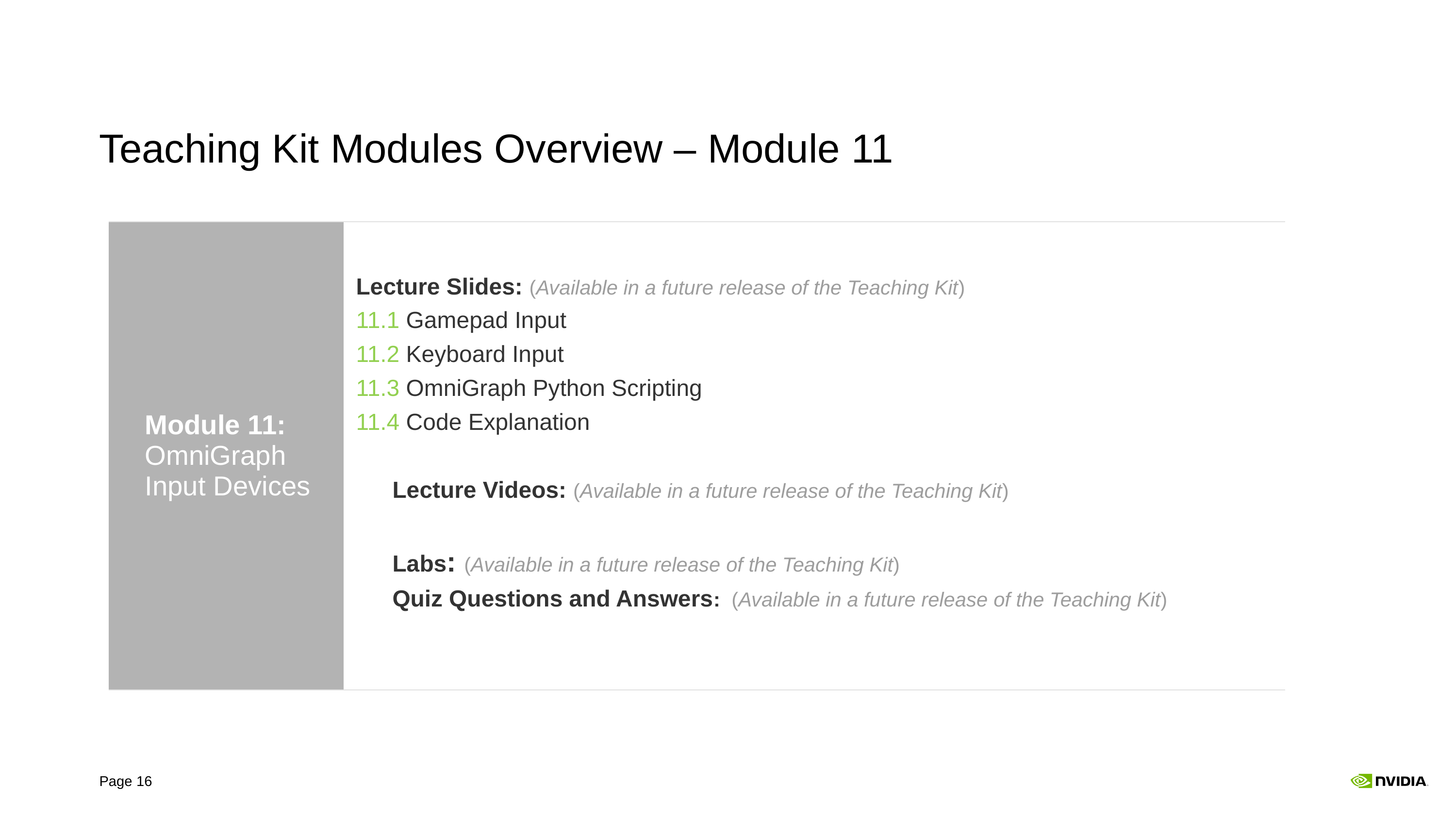

# Teaching Kit Modules Overview – Module 11
| Module 11: OmniGraph Input Devices | Lecture Slides: (Available in a future release of the Teaching Kit) 11.1 Gamepad Input 11.2 Keyboard Input 11.3 OmniGraph Python Scripting 11.4 Code Explanation Lecture Videos: (Available in a future release of the Teaching Kit) Labs: (Available in a future release of the Teaching Kit) Quiz Questions and Answers: (Available in a future release of the Teaching Kit) |
| --- | --- |